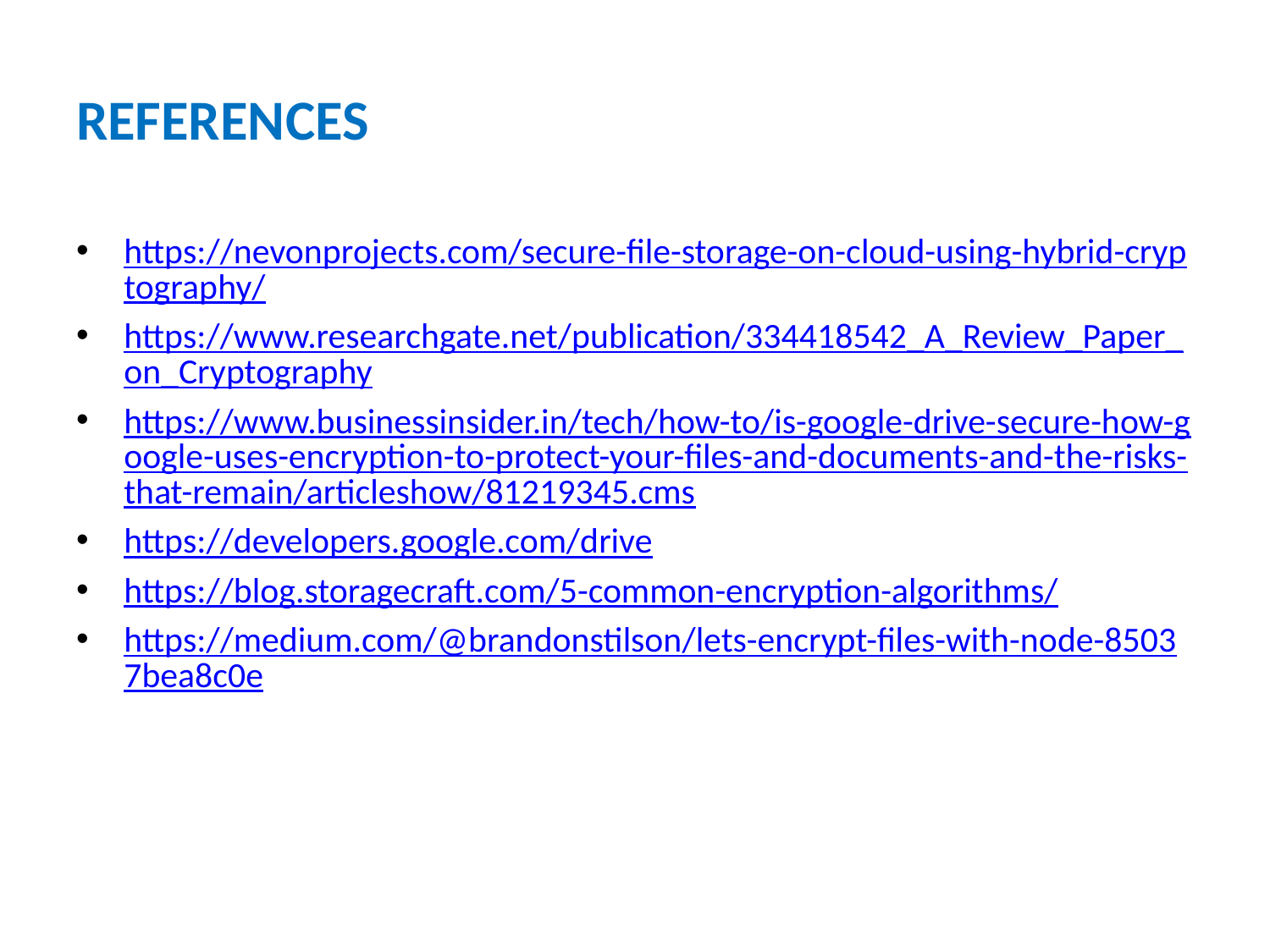

# REFERENCES
https://nevonprojects.com/secure-file-storage-on-cloud-using-hybrid-cryptography/
https://www.researchgate.net/publication/334418542_A_Review_Paper_on_Cryptography
https://www.businessinsider.in/tech/how-to/is-google-drive-secure-how-google-uses-encryption-to-protect-your-files-and-documents-and-the-risks-that-remain/articleshow/81219345.cms
https://developers.google.com/drive
https://blog.storagecraft.com/5-common-encryption-algorithms/
https://medium.com/@brandonstilson/lets-encrypt-files-with-node-85037bea8c0e